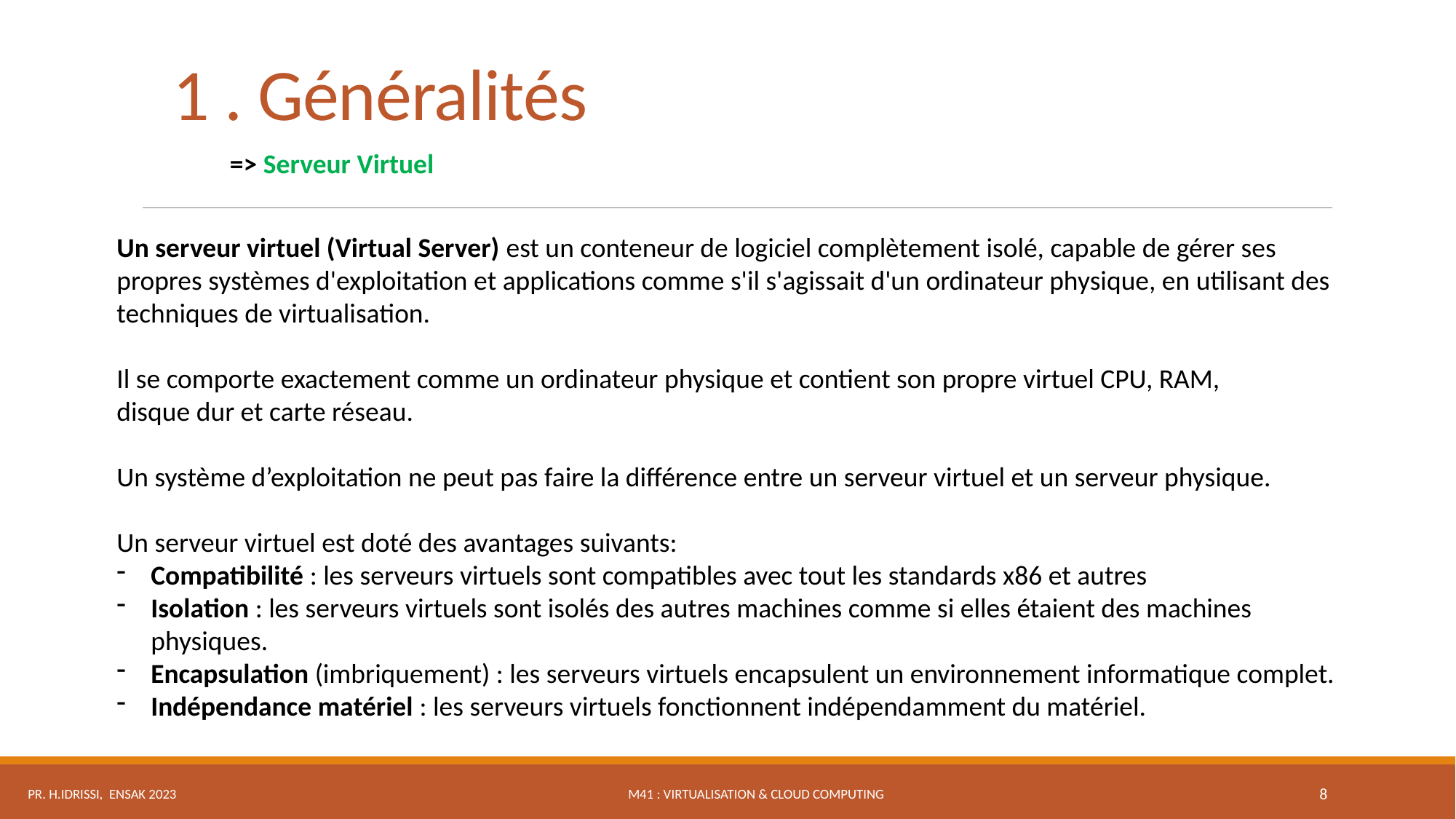

1 . Généralités
=> Serveur Virtuel
Un serveur virtuel (Virtual Server) est un conteneur de logiciel complètement isolé, capable de gérer ses propres systèmes d'exploitation et applications comme s'il s'agissait d'un ordinateur physique, en utilisant des techniques de virtualisation.

Il se comporte exactement comme un ordinateur physique et contient son propre virtuel CPU, RAM,
disque dur et carte réseau.

Un système d’exploitation ne peut pas faire la différence entre un serveur virtuel et un serveur physique.

Un serveur virtuel est doté des avantages suivants:
Compatibilité : les serveurs virtuels sont compatibles avec tout les standards x86 et autres
Isolation : les serveurs virtuels sont isolés des autres machines comme si elles étaient des machines physiques.
Encapsulation (imbriquement) : les serveurs virtuels encapsulent un environnement informatique complet.
Indépendance matériel : les serveurs virtuels fonctionnent indépendamment du matériel.
M41 : Virtualisation & Cloud Computing
Pr. H.IDRISSI,  ENSAK 2023
8